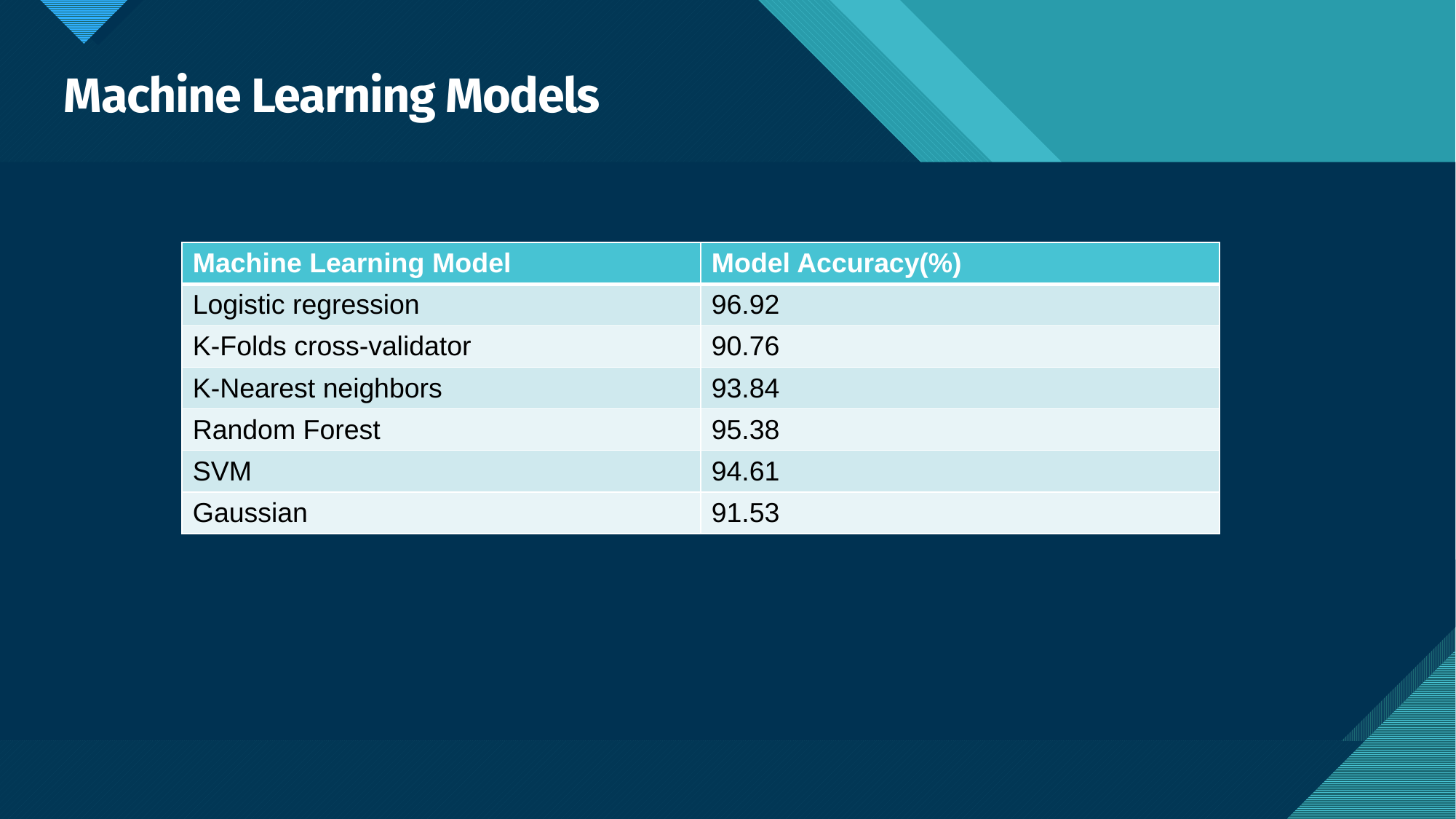

# Machine Learning Models
| Machine Learning Model | Model Accuracy(%) |
| --- | --- |
| Logistic regression | 96.92 |
| K-Folds cross-validator | 90.76 |
| K-Nearest neighbors | 93.84 |
| Random Forest | 95.38 |
| SVM | 94.61 |
| Gaussian | 91.53 |